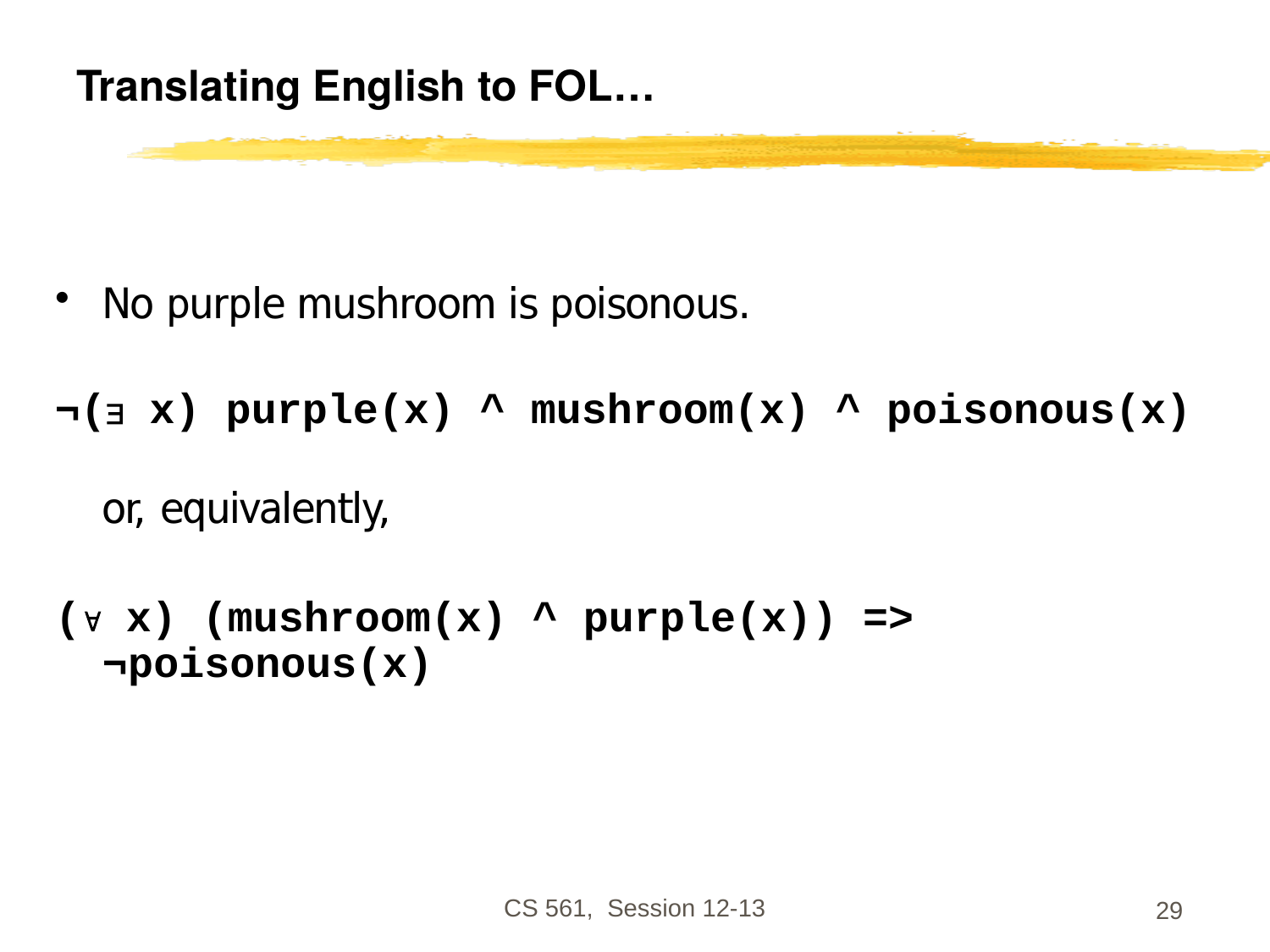

# Translating English to FOL…
No purple mushroom is poisonous.
¬(∃ x) purple(x) ^ mushroom(x) ^ poisonous(x)
or, equivalently,

(∀ x) (mushroom(x) ^ purple(x)) => ¬poisonous(x)

CS 561,  Session 12-13
29